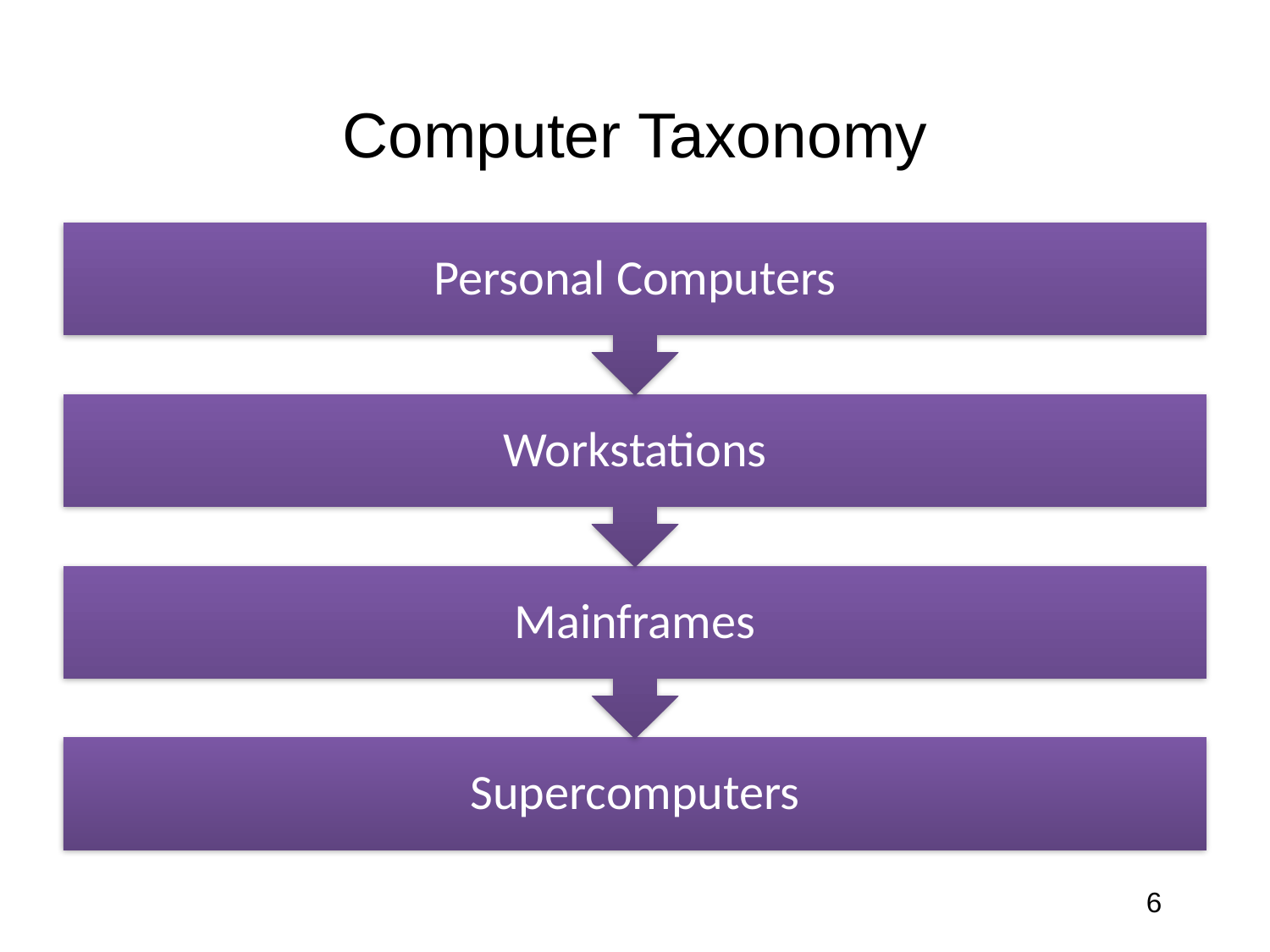

# Computer Taxonomy
Supercomputers
Mainframes
Workstations
Personal Computers
6